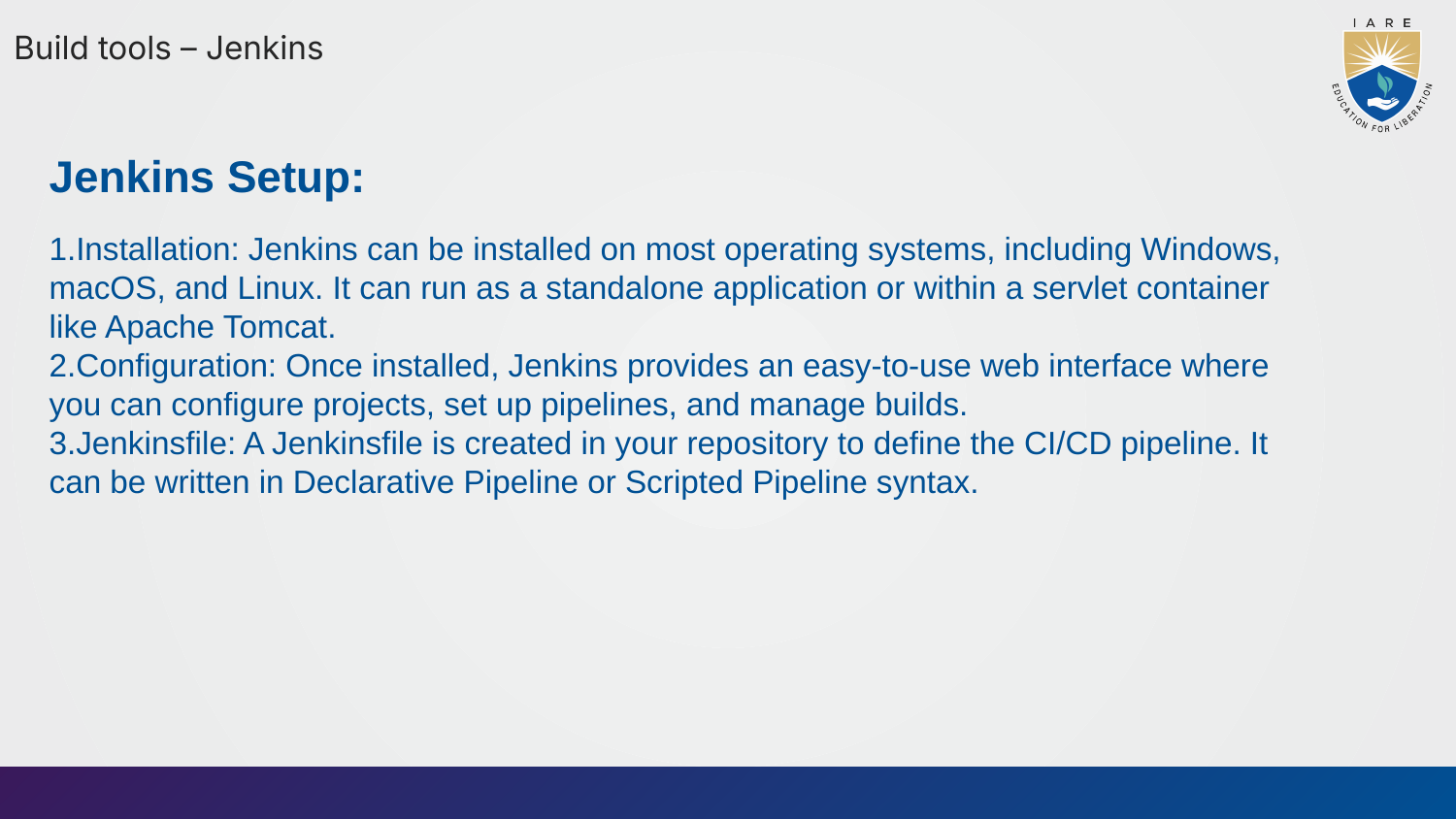

Build tools – Jenkins
Jenkins Setup:
Installation: Jenkins can be installed on most operating systems, including Windows, macOS, and Linux. It can run as a standalone application or within a servlet container like Apache Tomcat.
Configuration: Once installed, Jenkins provides an easy-to-use web interface where you can configure projects, set up pipelines, and manage builds.
Jenkinsfile: A Jenkinsfile is created in your repository to define the CI/CD pipeline. It can be written in Declarative Pipeline or Scripted Pipeline syntax.
6